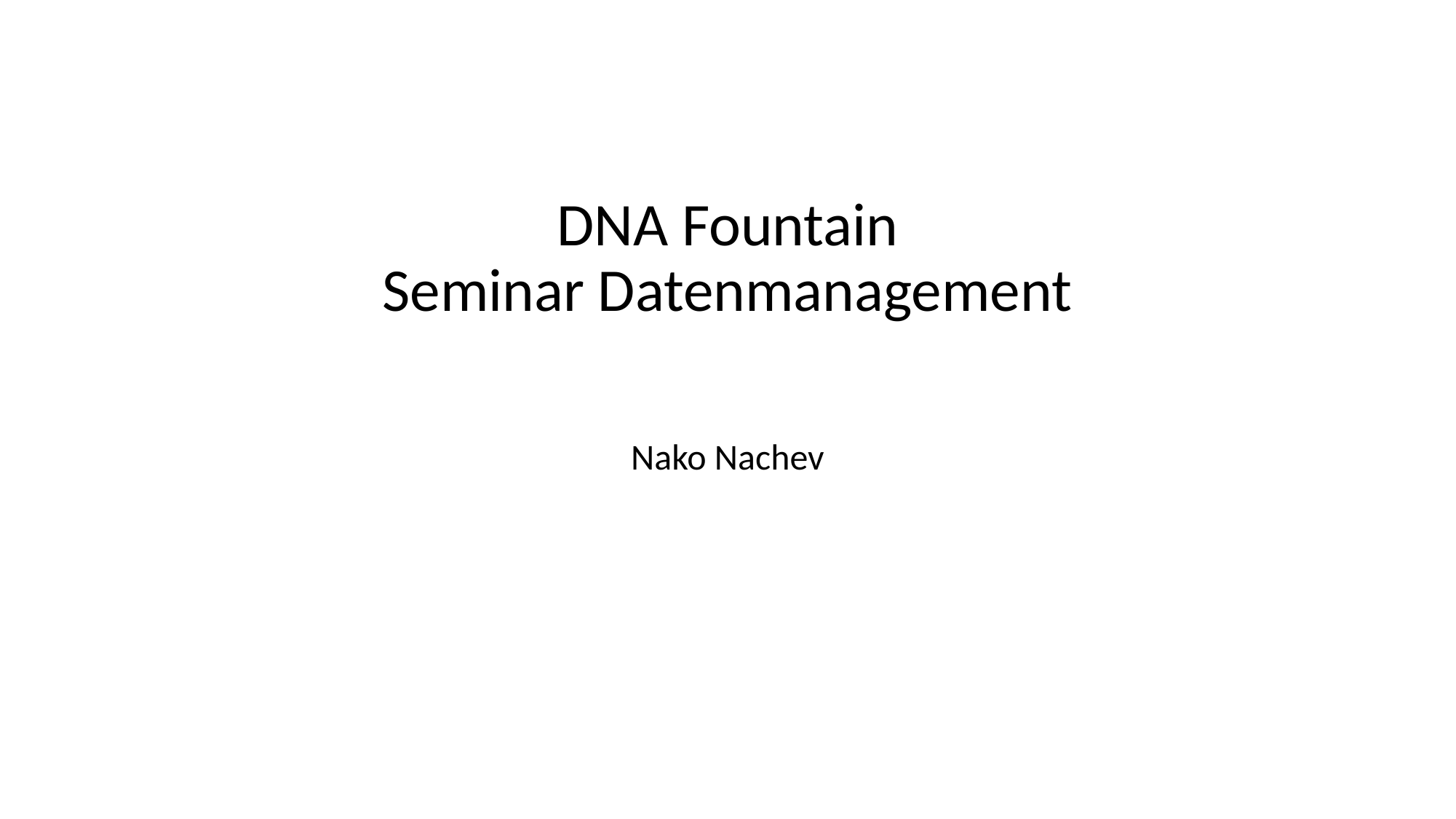

# DNA Fountain Seminar Datenmanagement
Nako Nachev